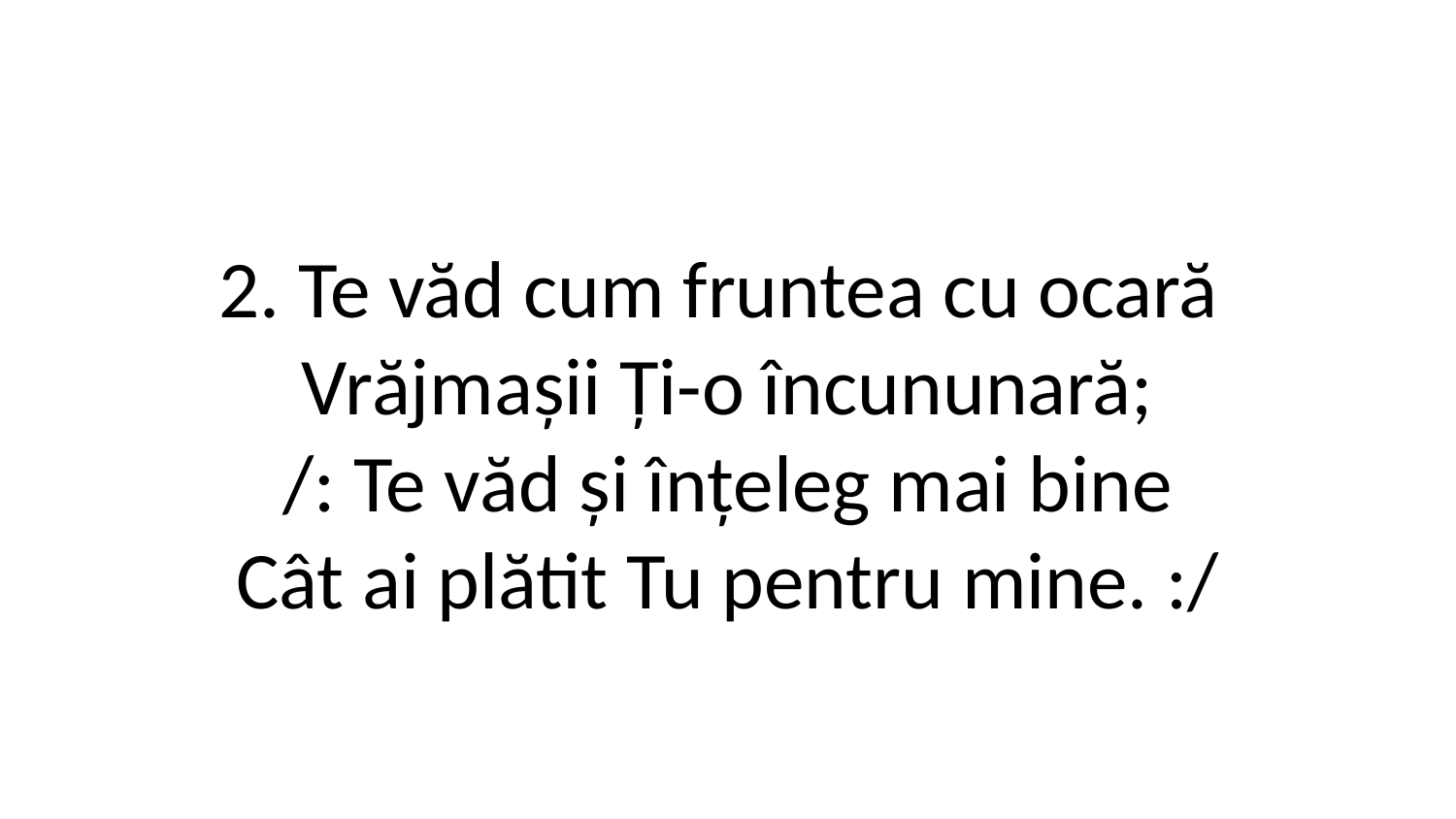

2. Te văd cum fruntea cu ocară
Vrăjmașii Ți-o încununară;
/: Te văd și înțeleg mai bine
Cât ai plătit Tu pentru mine. :/